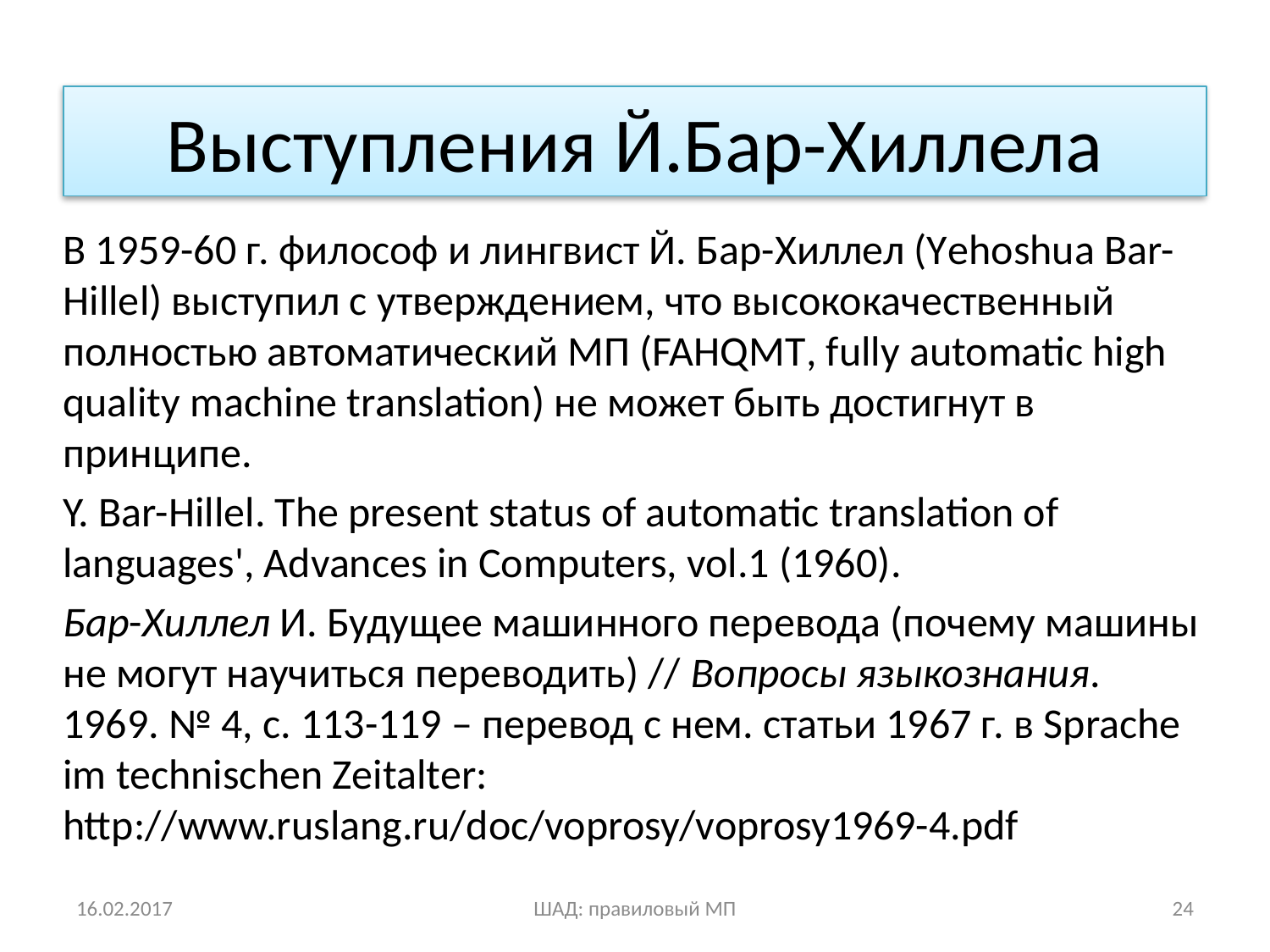

# Выступления Й.Бар-Хиллела
В 1959-60 г. философ и лингвист Й. Бар-Хиллел (Yehoshua Bar-Hillel) выступил с утверждением, что высококачественный полностью автоматический МП (FAHQMT, fully automatic high quality machine translation) не может быть достигнут в принципе.
Y. Bar-Hillel. The present status of automatic translation of languages', Advances in Computers, vol.1 (1960).
Бар-Хиллел И. Будущее машинного перевода (почему машины не могут научиться переводить) // Вопросы языкознания. 1969. № 4, c. 113-119 – перевод с нем. статьи 1967 г. в Sprache im technischen Zeitalter: http://www.ruslang.ru/doc/voprosy/voprosy1969-4.pdf
16.02.2017
ШАД: правиловый МП
24